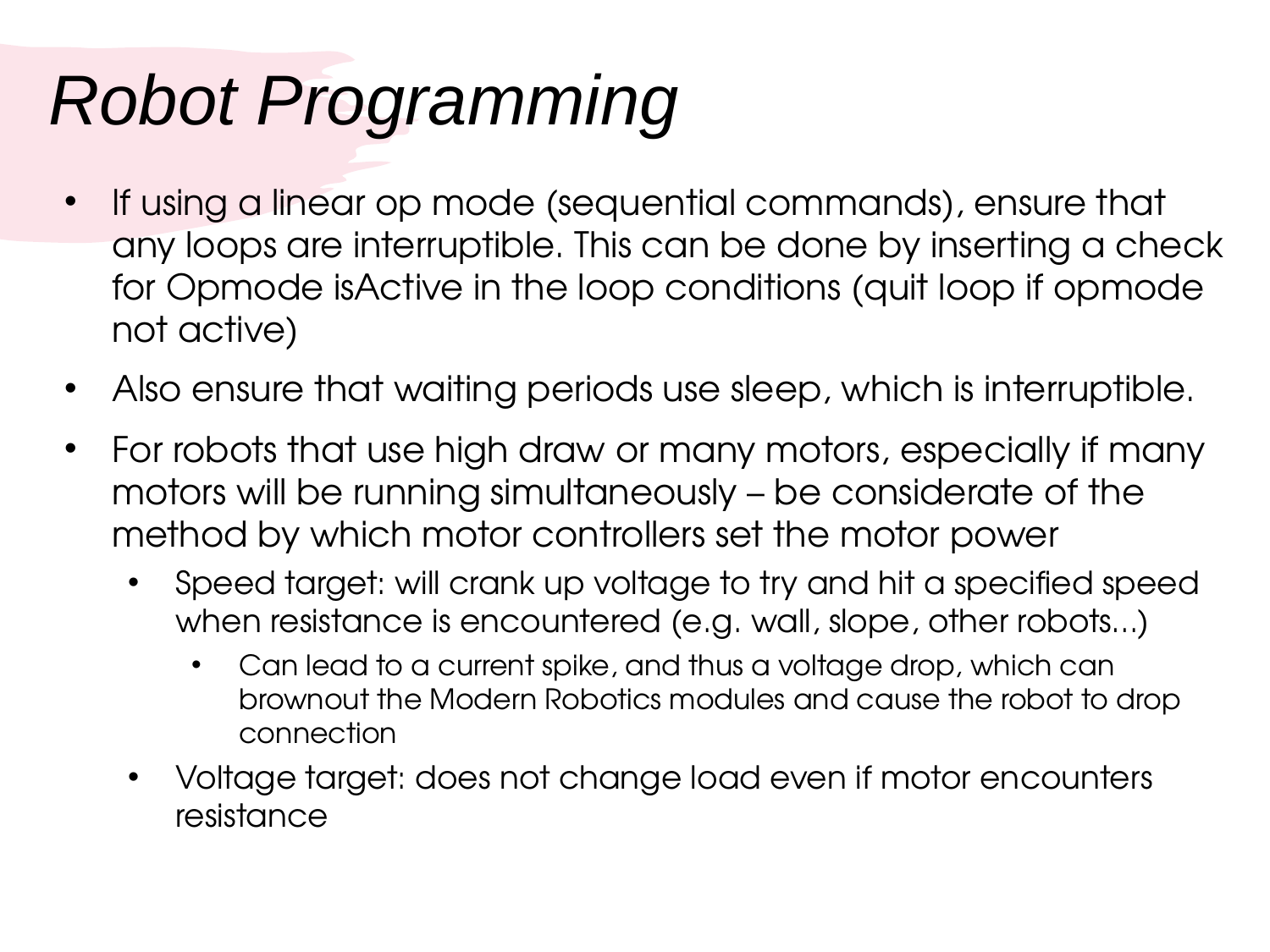

# Robot Programming
If using a linear op mode (sequential commands), ensure that any loops are interruptible. This can be done by inserting a check for Opmode isActive in the loop conditions (quit loop if opmode not active)
Also ensure that waiting periods use sleep, which is interruptible.
For robots that use high draw or many motors, especially if many motors will be running simultaneously – be considerate of the method by which motor controllers set the motor power
Speed target: will crank up voltage to try and hit a specified speed when resistance is encountered (e.g. wall, slope, other robots…)
Can lead to a current spike, and thus a voltage drop, which can brownout the Modern Robotics modules and cause the robot to drop connection
Voltage target: does not change load even if motor encounters resistance